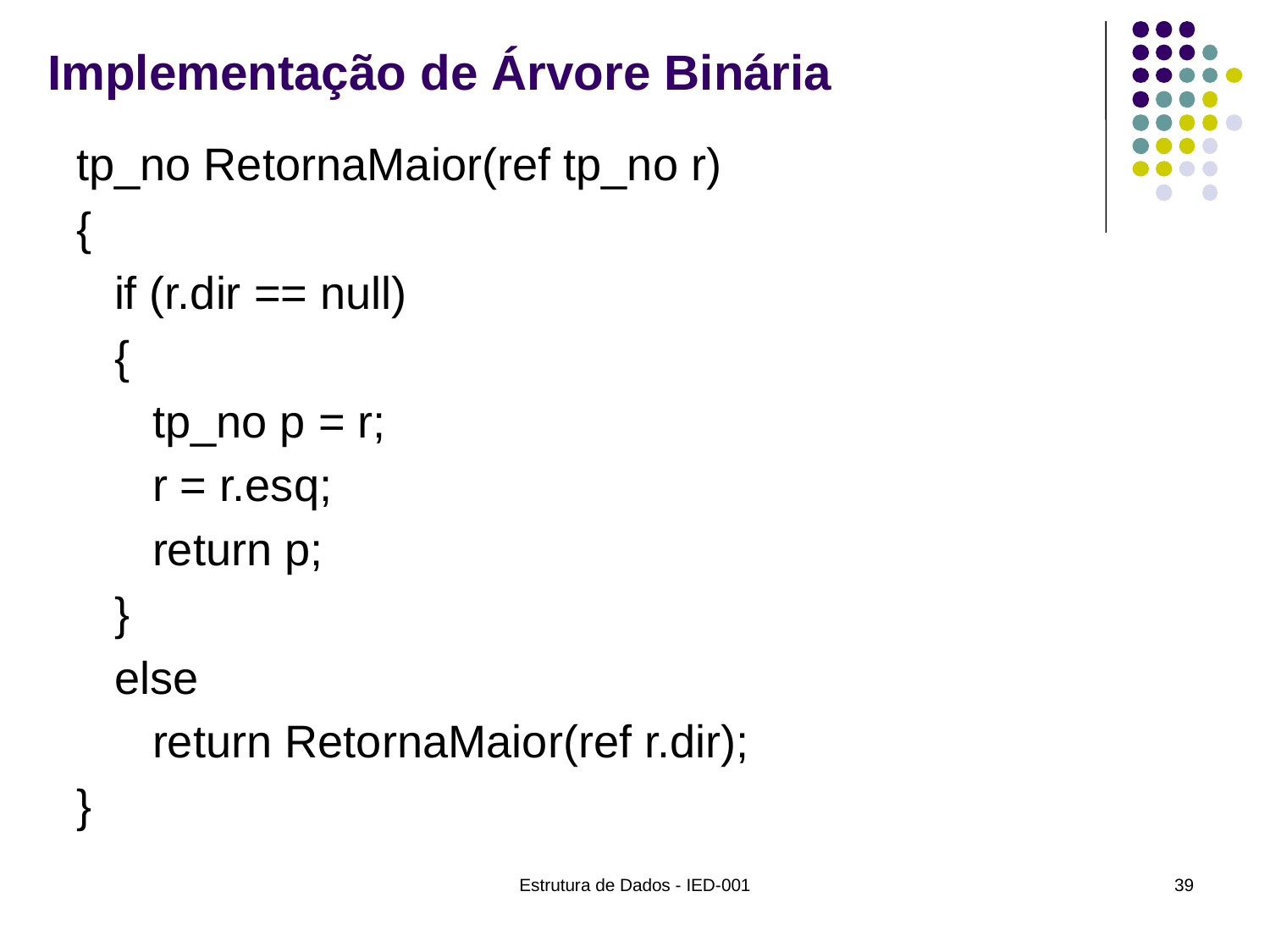

# Implementação de Árvore Binária
tp_no RetornaMaior(ref tp_no r)
{
   if (r.dir == null)
   {
      tp_no p = r;
      r = r.esq;
      return p;
   }
   else
      return RetornaMaior(ref r.dir);
}
Estrutura de Dados - IED-001
39